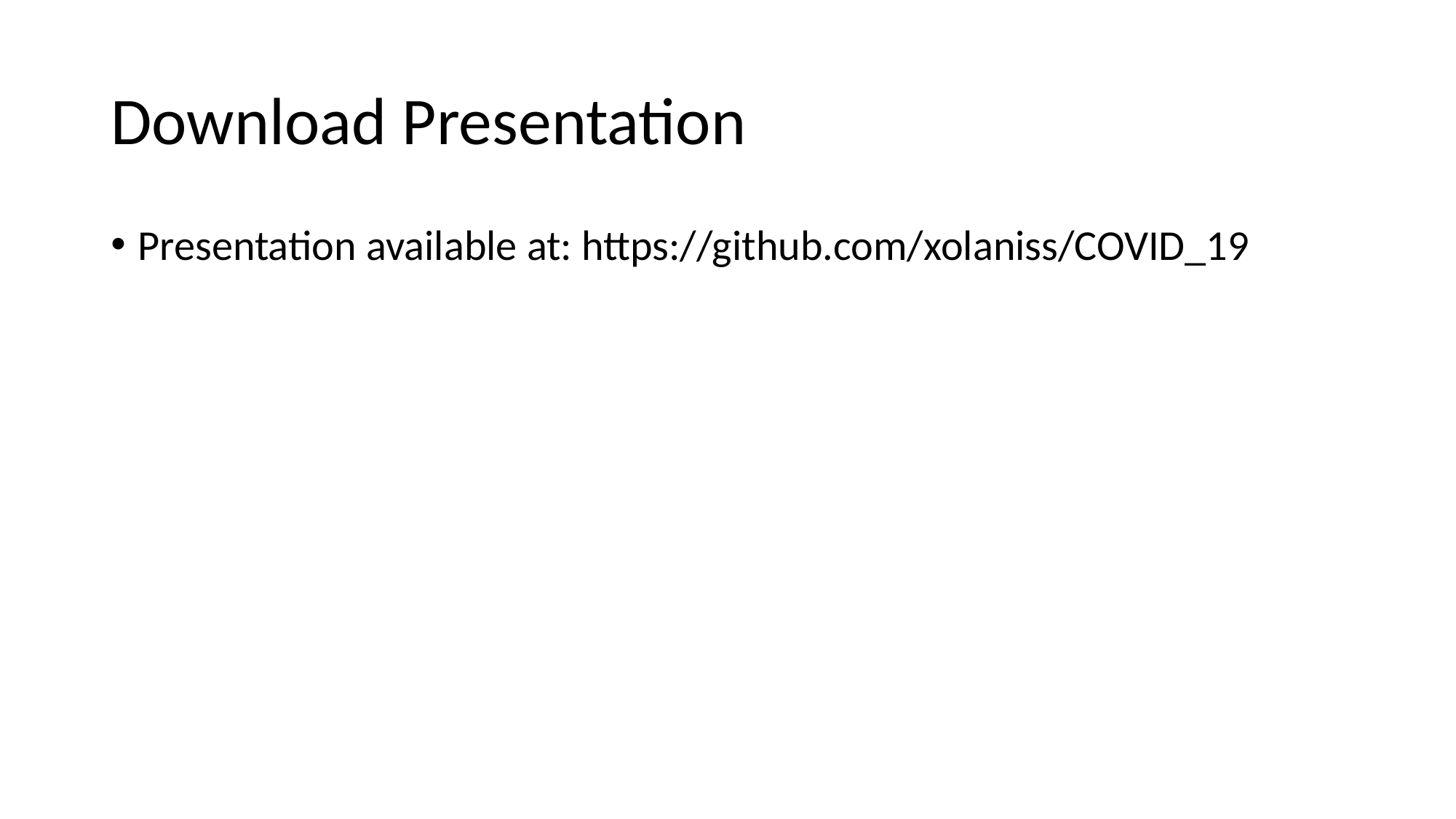

# Download Presentation
Presentation available at: https://github.com/xolaniss/COVID_19